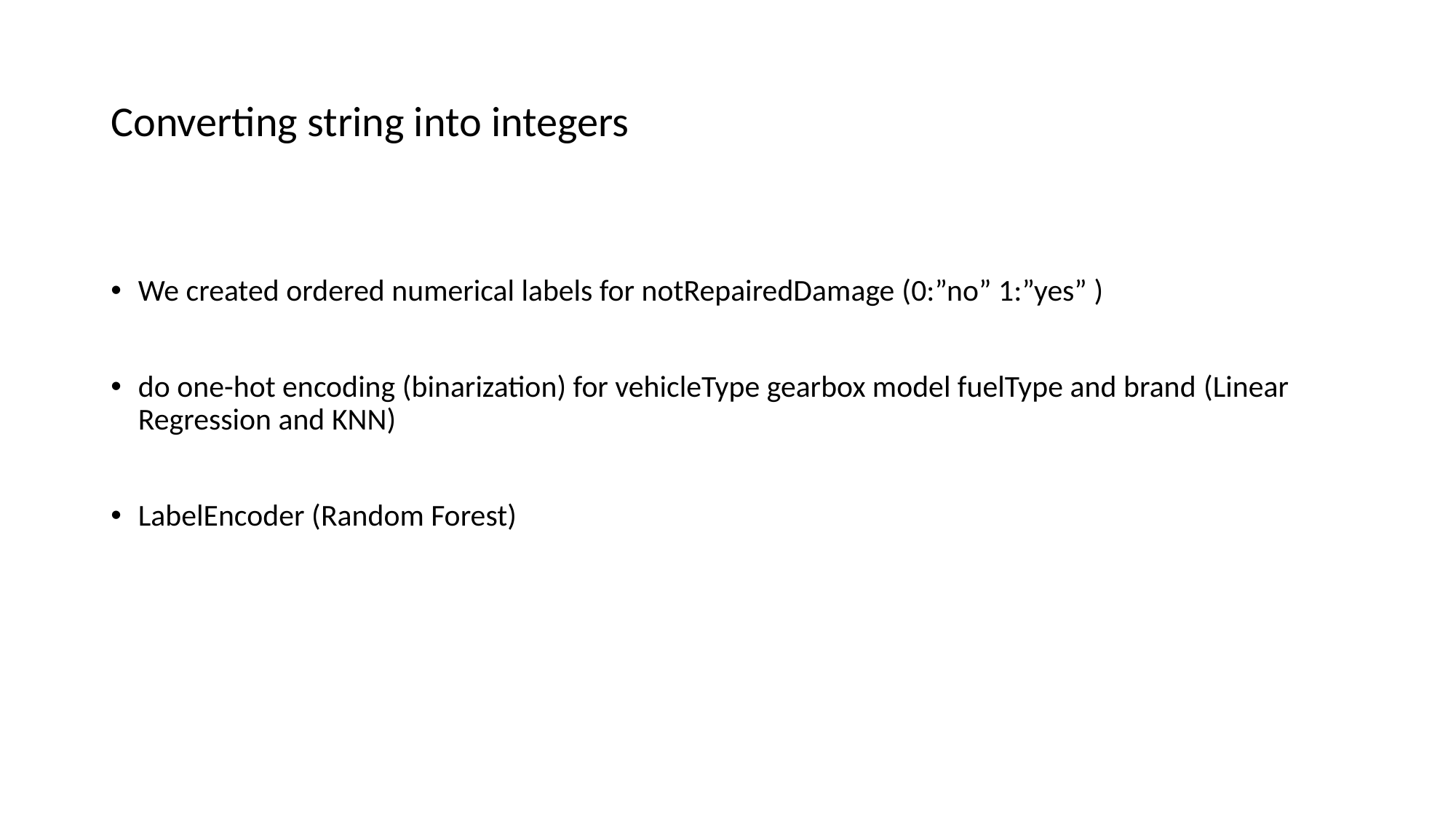

# Converting string into integers

We created ordered numerical labels for notRepairedDamage (0:”no” 1:”yes” )

do one-hot encoding (binarization) for vehicleType gearbox model fuelType and brand (Linear Regression and KNN)

LabelEncoder (Random Forest)